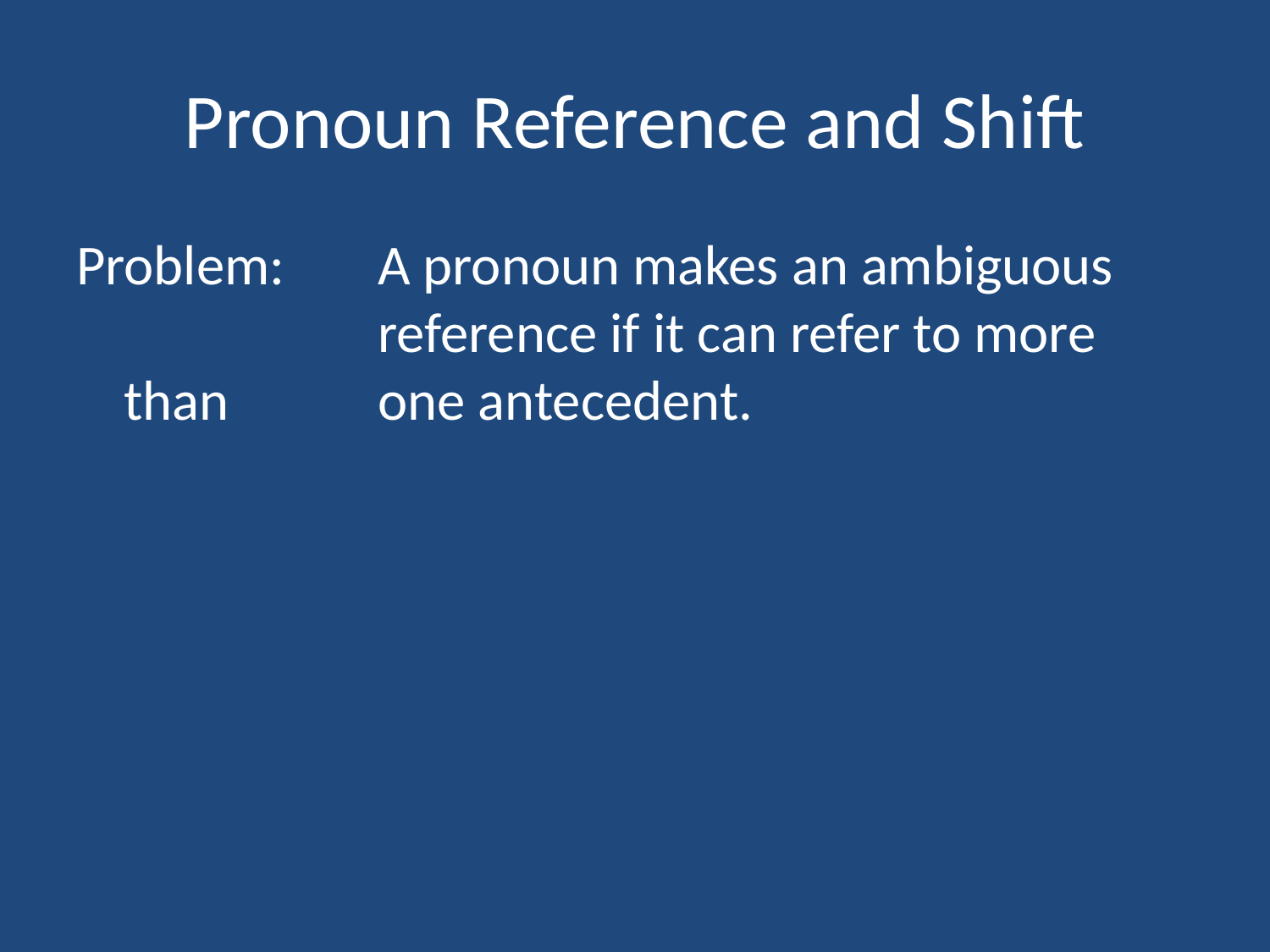

# Pronoun Reference and Shift
Problem:	A pronoun makes an ambiguous 			reference if it can refer to more than 		one antecedent.